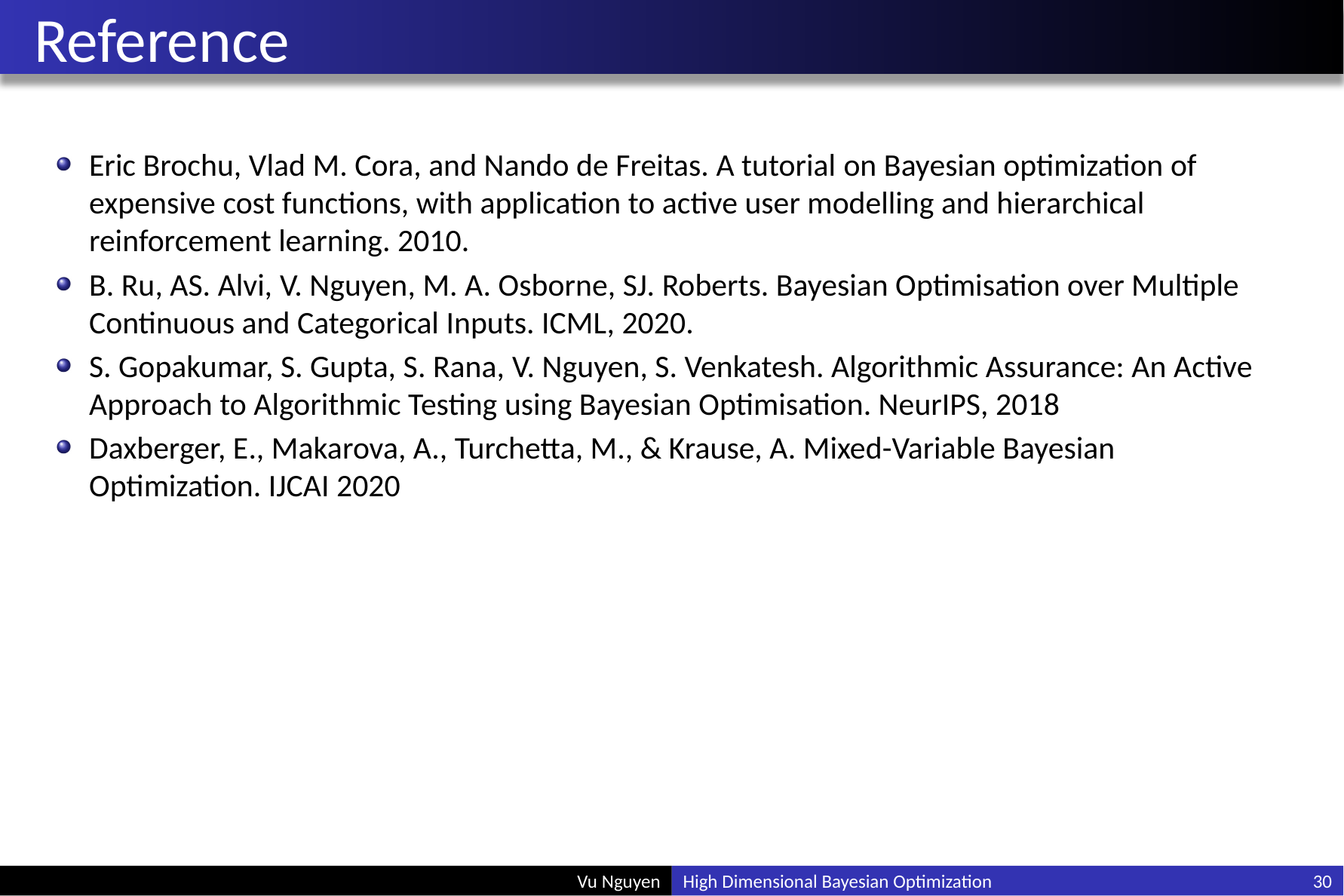

# Reference
Eric Brochu, Vlad M. Cora, and Nando de Freitas. A tutorial on Bayesian optimization of expensive cost functions, with application to active user modelling and hierarchical reinforcement learning. 2010.
B. Ru, AS. Alvi, V. Nguyen, M. A. Osborne, SJ. Roberts. Bayesian Optimisation over Multiple Continuous and Categorical Inputs. ICML, 2020.
S. Gopakumar, S. Gupta, S. Rana, V. Nguyen, S. Venkatesh. Algorithmic Assurance: An Active Approach to Algorithmic Testing using Bayesian Optimisation. NeurIPS, 2018
Daxberger, E., Makarova, A., Turchetta, M., & Krause, A. Mixed-Variable Bayesian Optimization. IJCAI 2020

High Dimensional Bayesian Optimization
30